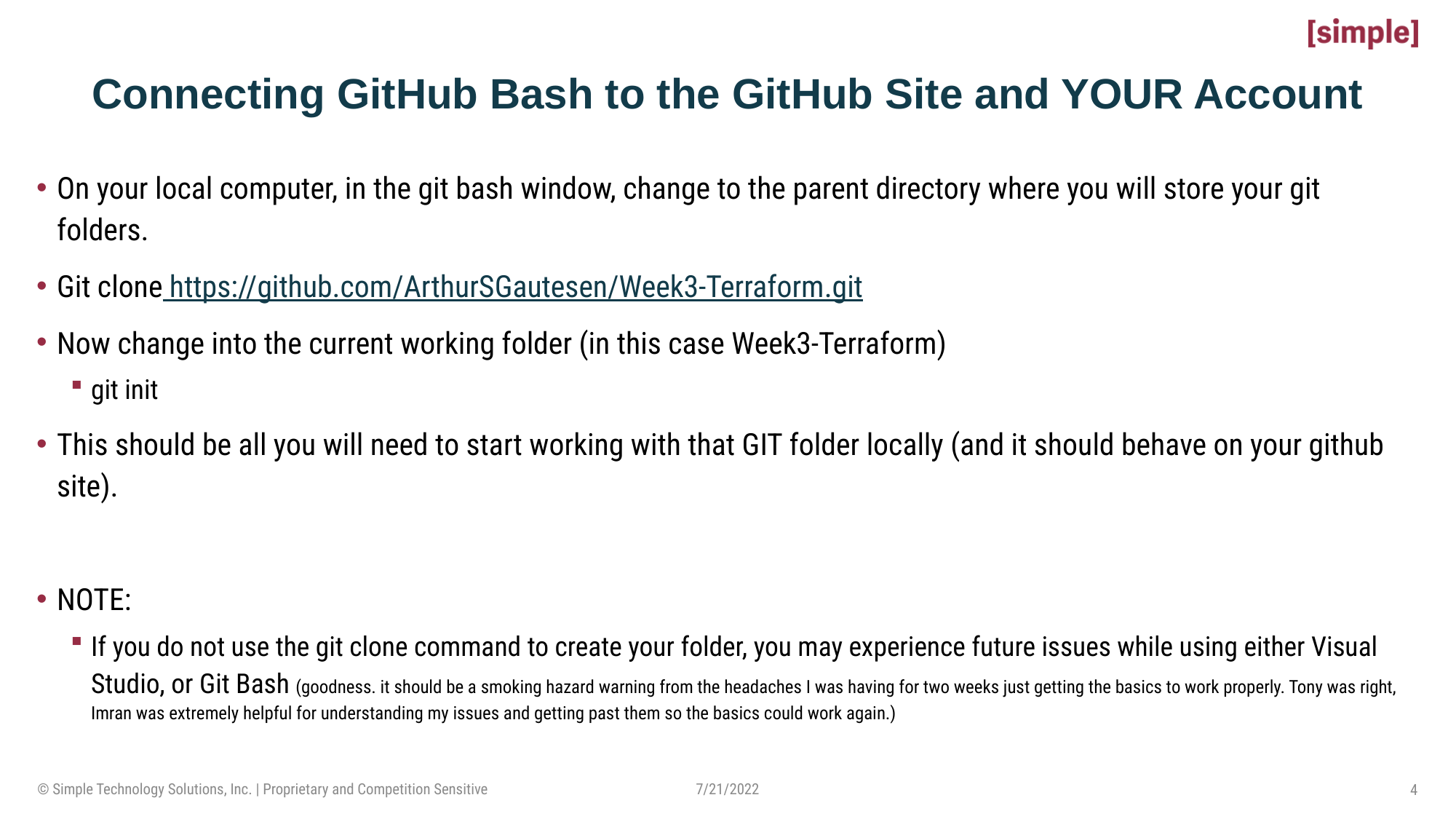

# Connecting GitHub Bash to the GitHub Site and YOUR Account
On your local computer, in the git bash window, change to the parent directory where you will store your git folders.
Git clone https://github.com/ArthurSGautesen/Week3-Terraform.git
Now change into the current working folder (in this case Week3-Terraform)
git init
This should be all you will need to start working with that GIT folder locally (and it should behave on your github site).

NOTE:
If you do not use the git clone command to create your folder, you may experience future issues while using either Visual Studio, or Git Bash (goodness. it should be a smoking hazard warning from the headaches I was having for two weeks just getting the basics to work properly. Tony was right, Imran was extremely helpful for understanding my issues and getting past them so the basics could work again.)
4
© Simple Technology Solutions, Inc. | Proprietary and Competition Sensitive
7/21/2022